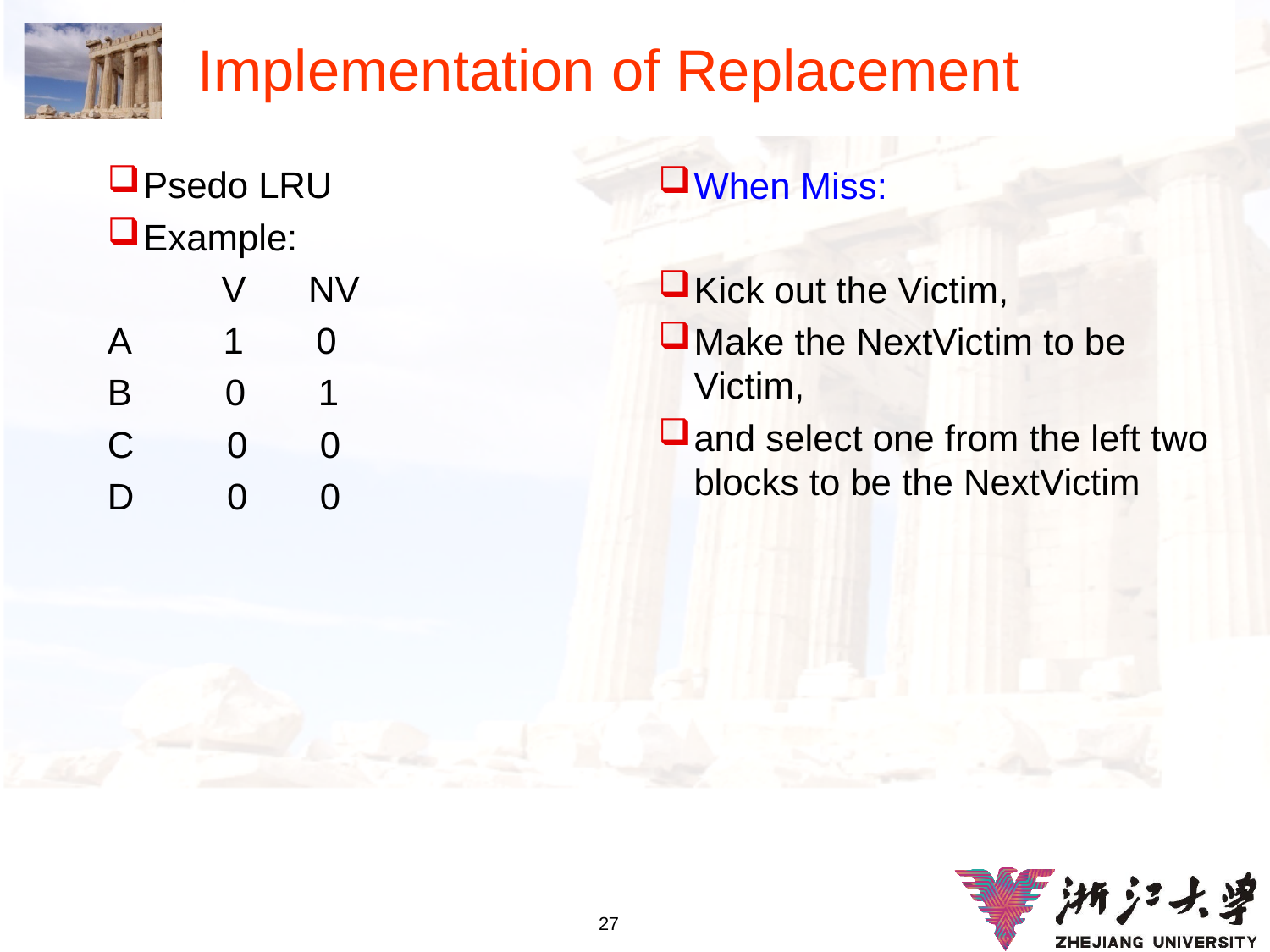

# Implementation of Replacement
Psedo LRU
Example:
           V      NV
A         1       0
B         0       1
C         0       0
D         0       0
When Miss:

Kick out the Victim,
Make the NextVictim to be Victim,
and select one from the left two blocks to be the NextVictim